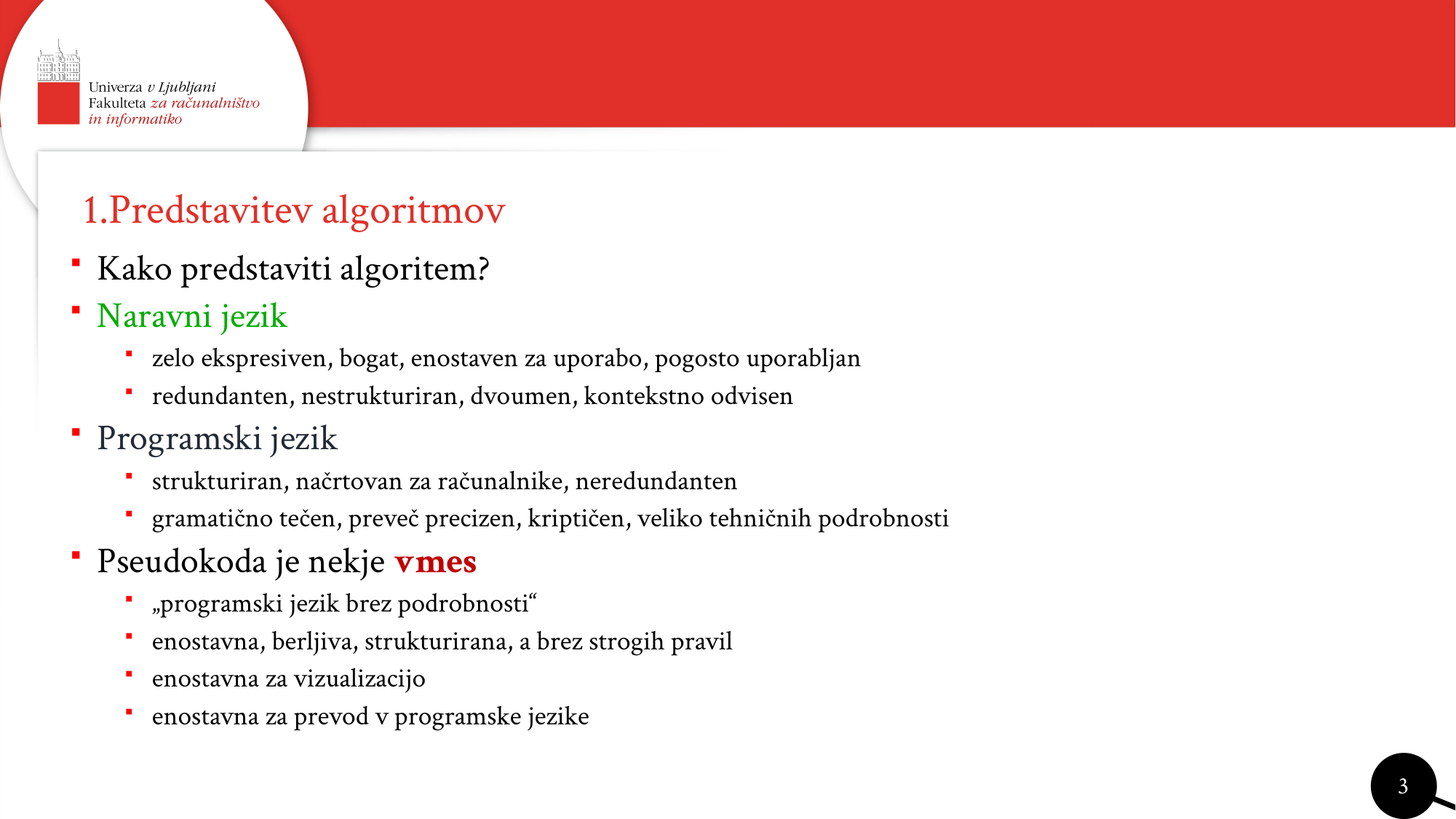

# 1.Predstavitev algoritmov
Kako predstaviti algoritem?
Naravni jezik
zelo ekspresiven, bogat, enostaven za uporabo, pogosto uporabljan
redundanten, nestrukturiran, dvoumen, kontekstno odvisen
Programski jezik
strukturiran, načrtovan za računalnike, neredundanten
gramatično tečen, preveč precizen, kriptičen, veliko tehničnih podrobnosti
Pseudokoda je nekje vmes
„programski jezik brez podrobnosti“
enostavna, berljiva, strukturirana, a brez strogih pravil
enostavna za vizualizacijo
enostavna za prevod v programske jezike
3